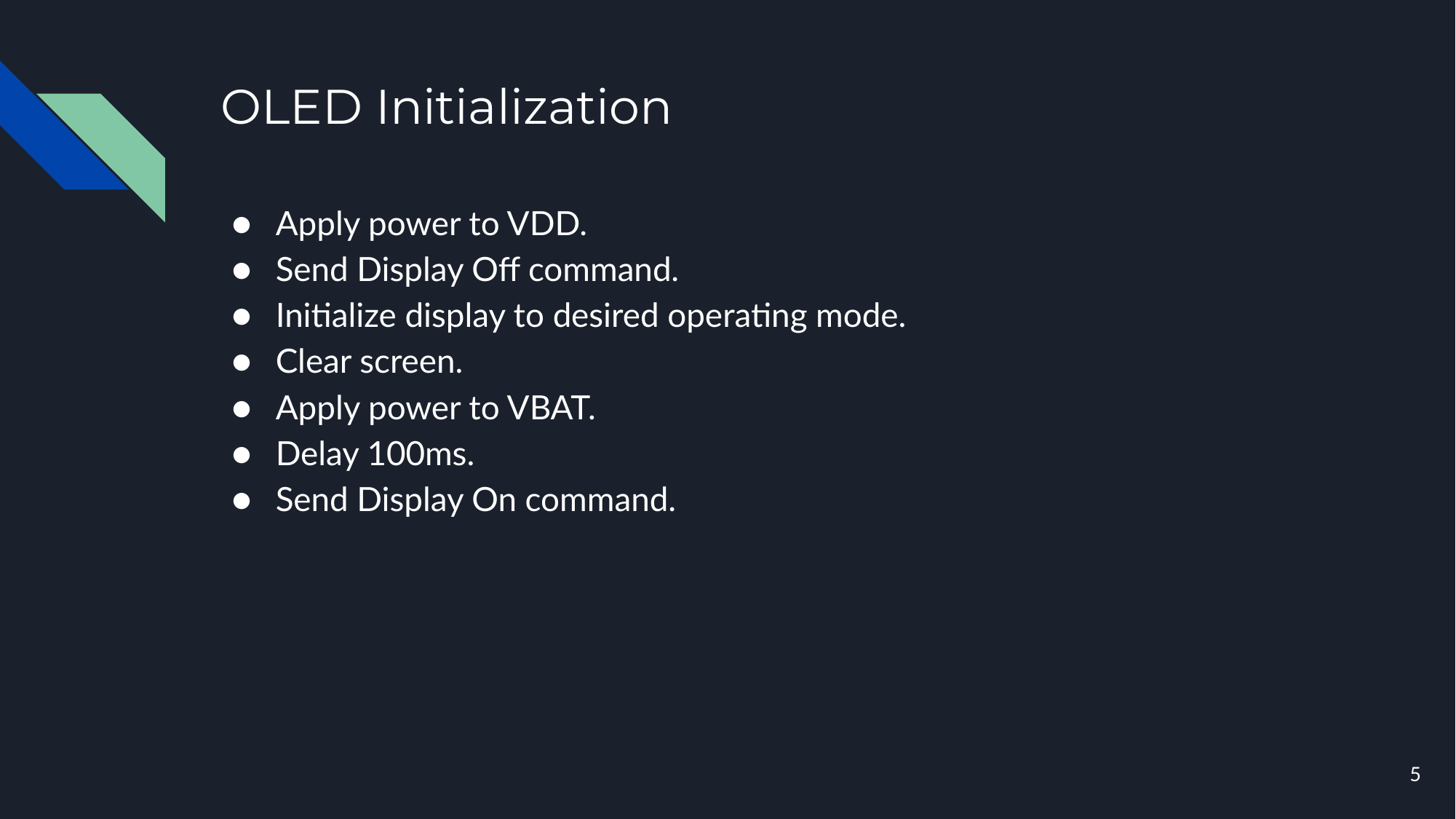

# OLED Initialization
Apply power to VDD.
Send Display Off command.
Initialize display to desired operating mode.
Clear screen.
Apply power to VBAT.
Delay 100ms.
Send Display On command.
5